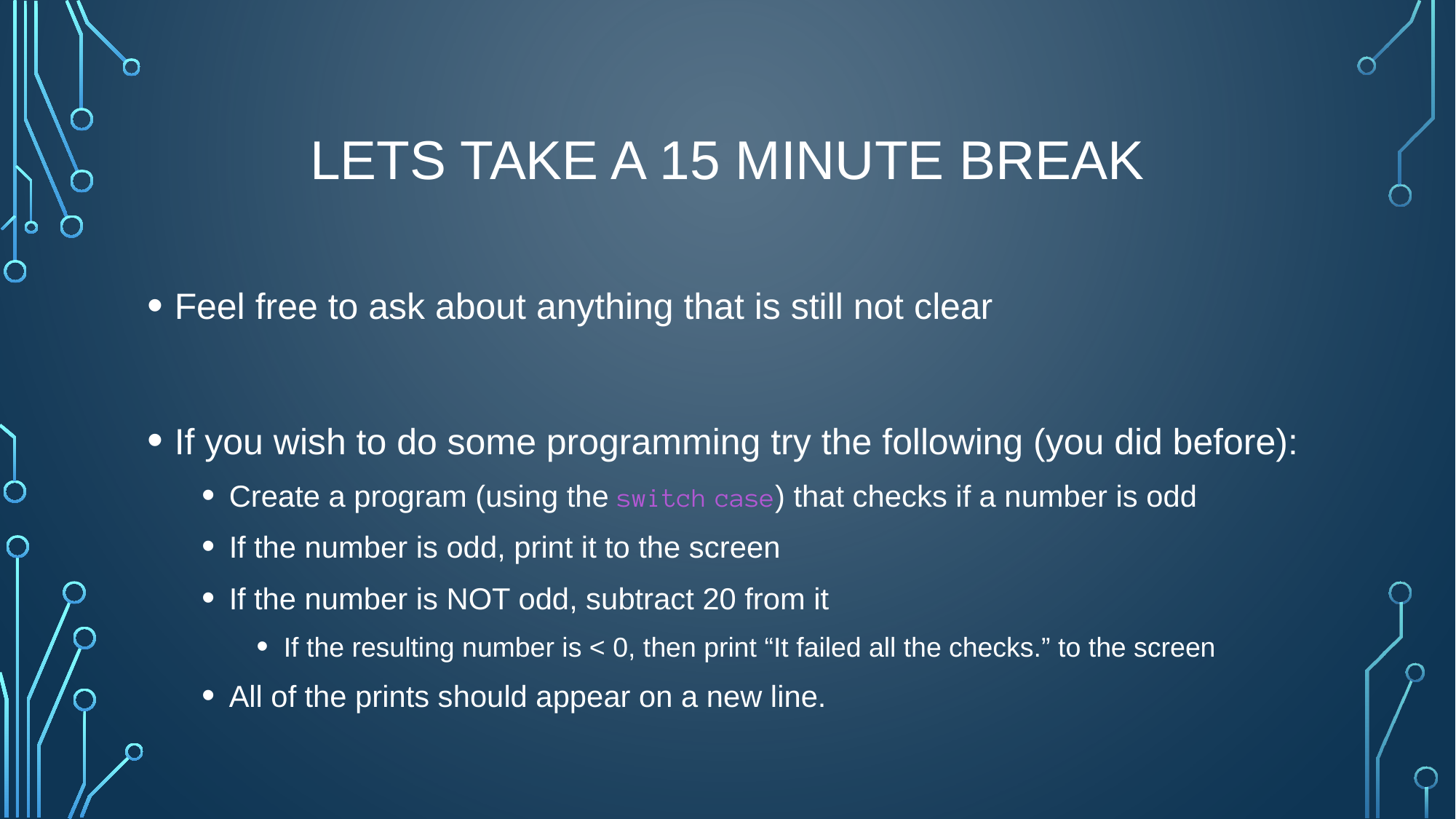

# Lets take a 15 minute break
Feel free to ask about anything that is still not clear

If you wish to do some programming try the following (you did before):
Create a program (using the switch case) that checks if a number is odd
If the number is odd, print it to the screen
If the number is NOT odd, subtract 20 from it
If the resulting number is < 0, then print “It failed all the checks.” to the screen
All of the prints should appear on a new line.